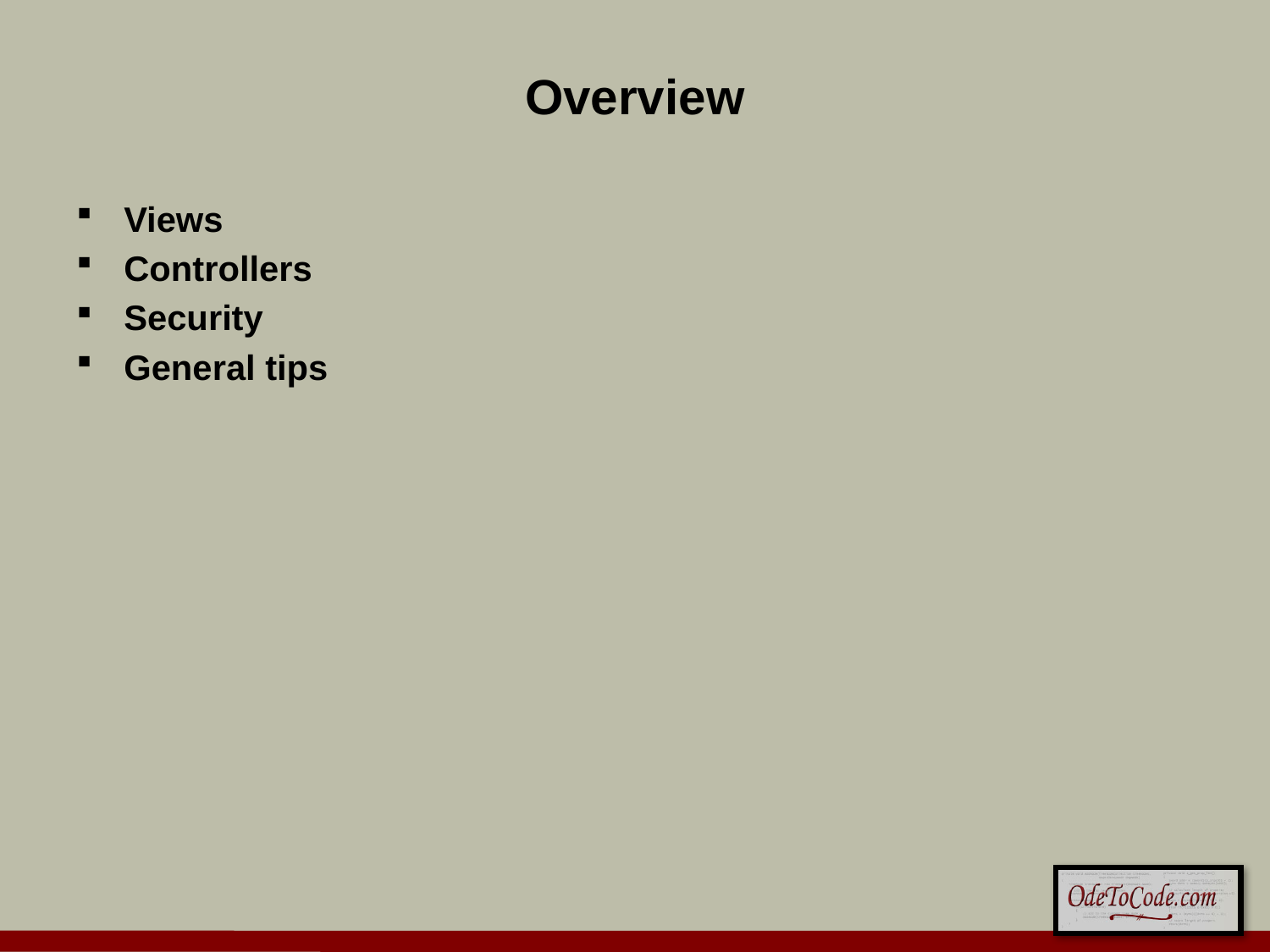

# Overview
Views
Controllers
Security
General tips